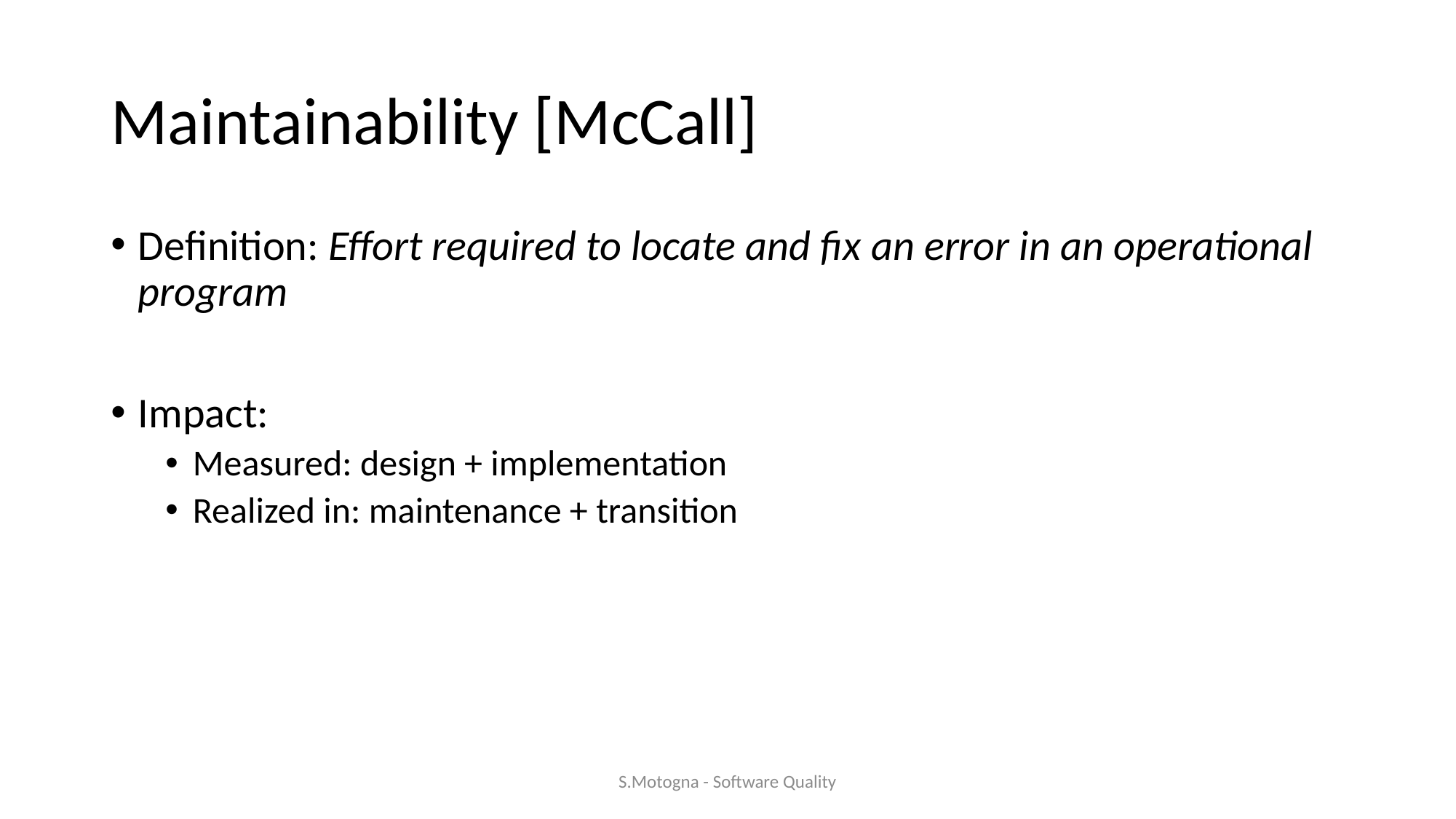

# Maintainability [McCall]
Definition: Effort required to locate and fix an error in an operational program

Impact:
Measured: design + implementation
Realized in: maintenance + transition

S.Motogna - Software Quality